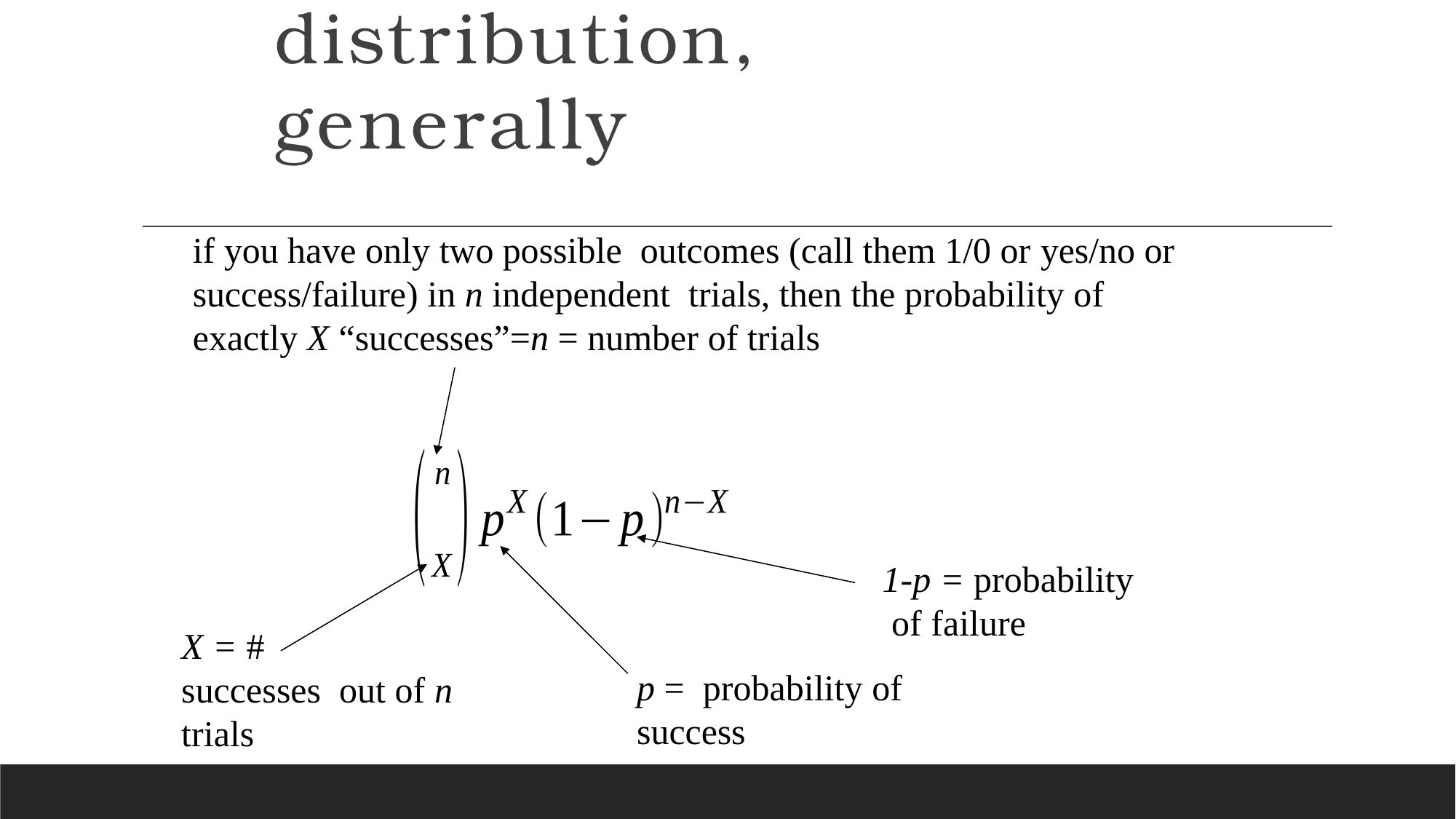

# Binomial distribution,  generally
if you have only two possible  outcomes (call them 1/0 or yes/no or success/failure) in n independent  trials, then the probability of exactly X “successes”=n = number of trials

1-p = probability  of failure

X = #
successes  out of n  trials
p =  probability of  success